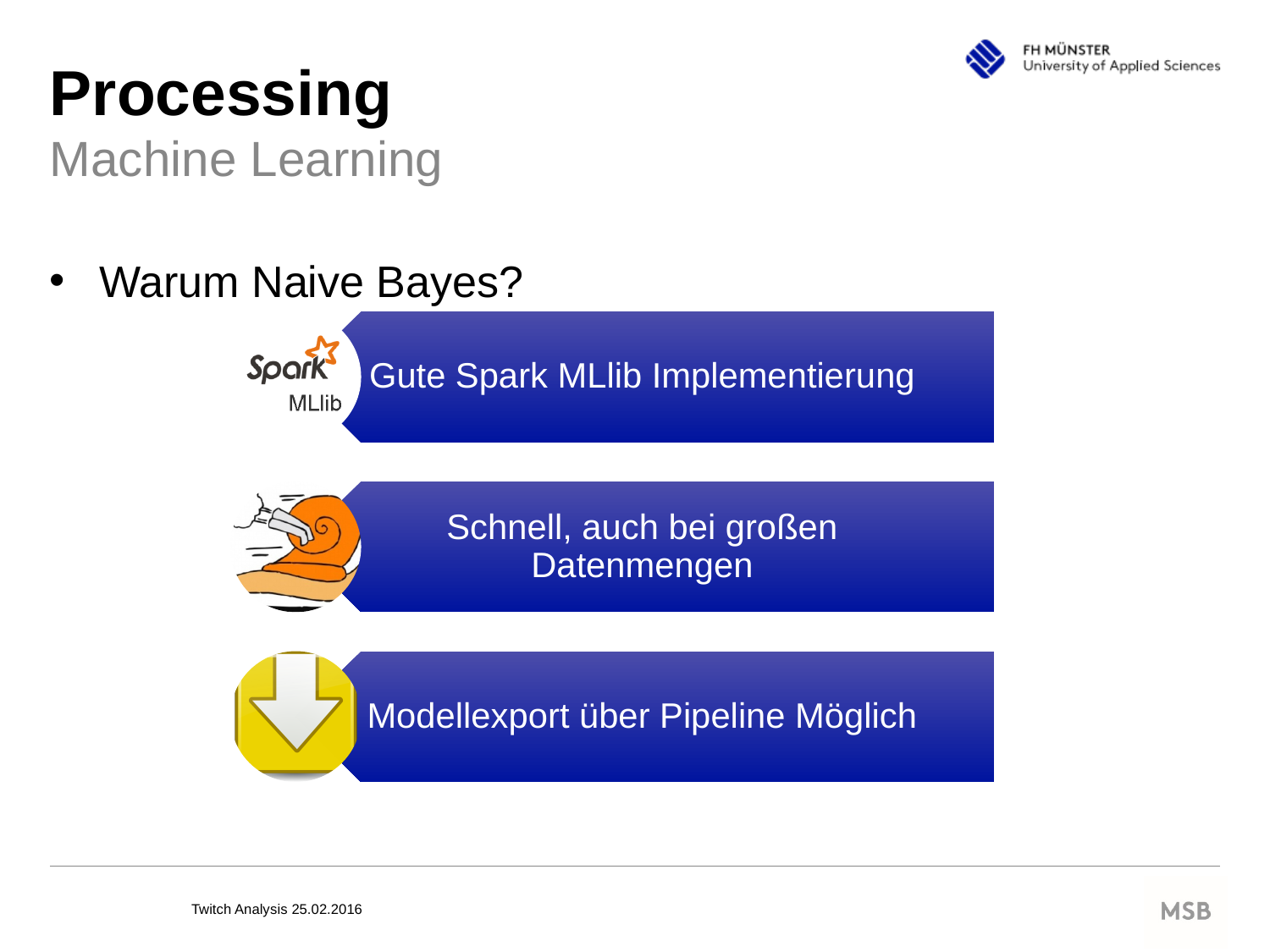

# Processing
Machine Learning
Warum Naive Bayes?

Gute Spark MLlib Implementierung
Schnell, auch bei großen Datenmengen
Modellexport über Pipeline Möglich
Twitch Analysis 25.02.2016